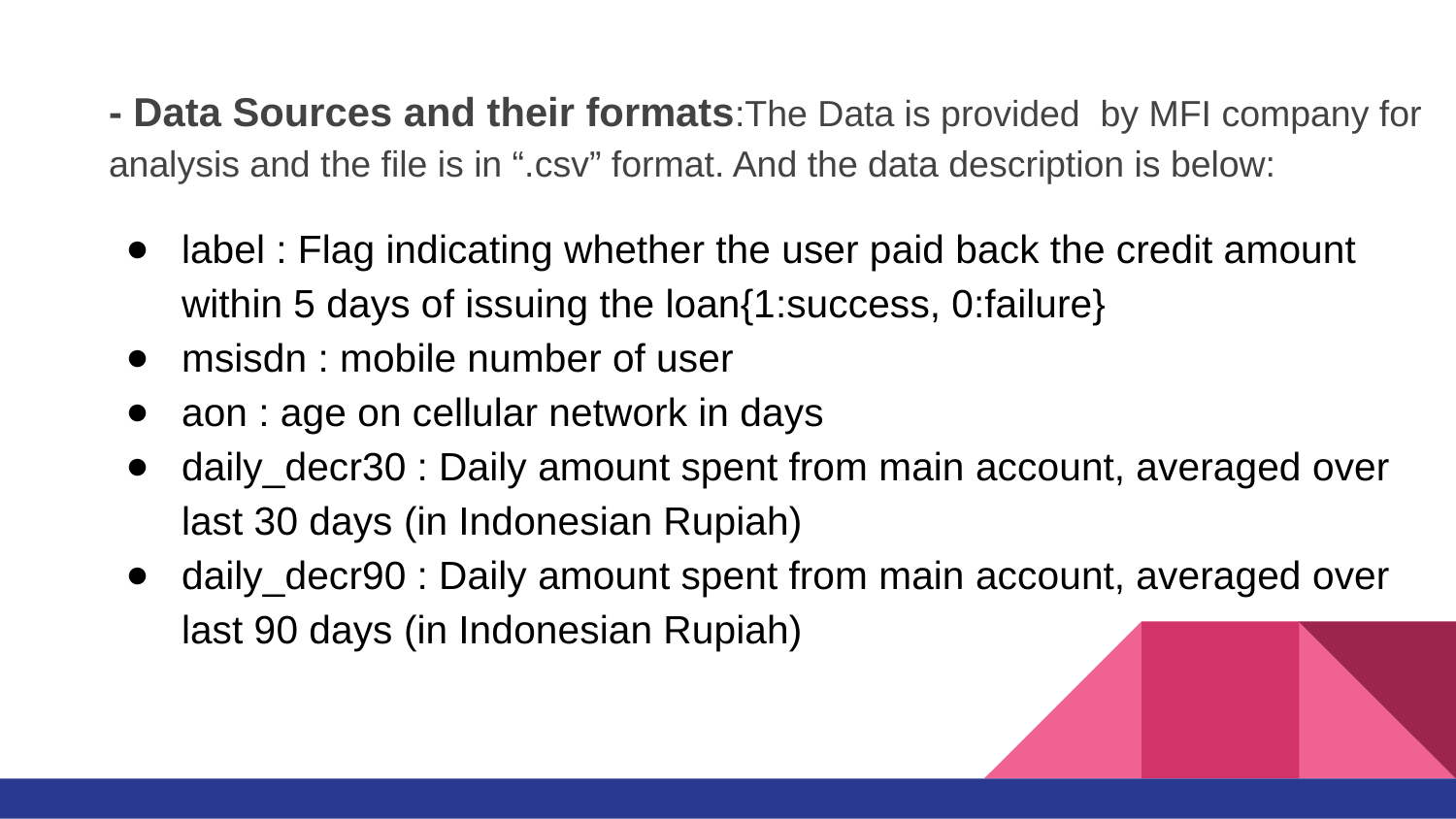

- Data Sources and their formats:The Data is provided  by MFI company for analysis and the file is in “.csv” format. And the data description is below:
label : Flag indicating whether the user paid back the credit amount within 5 days of issuing the loan{1:success, 0:failure}
msisdn : mobile number of user
aon : age on cellular network in days
daily_decr30 : Daily amount spent from main account, averaged over last 30 days (in Indonesian Rupiah)
daily_decr90 : Daily amount spent from main account, averaged over last 90 days (in Indonesian Rupiah)